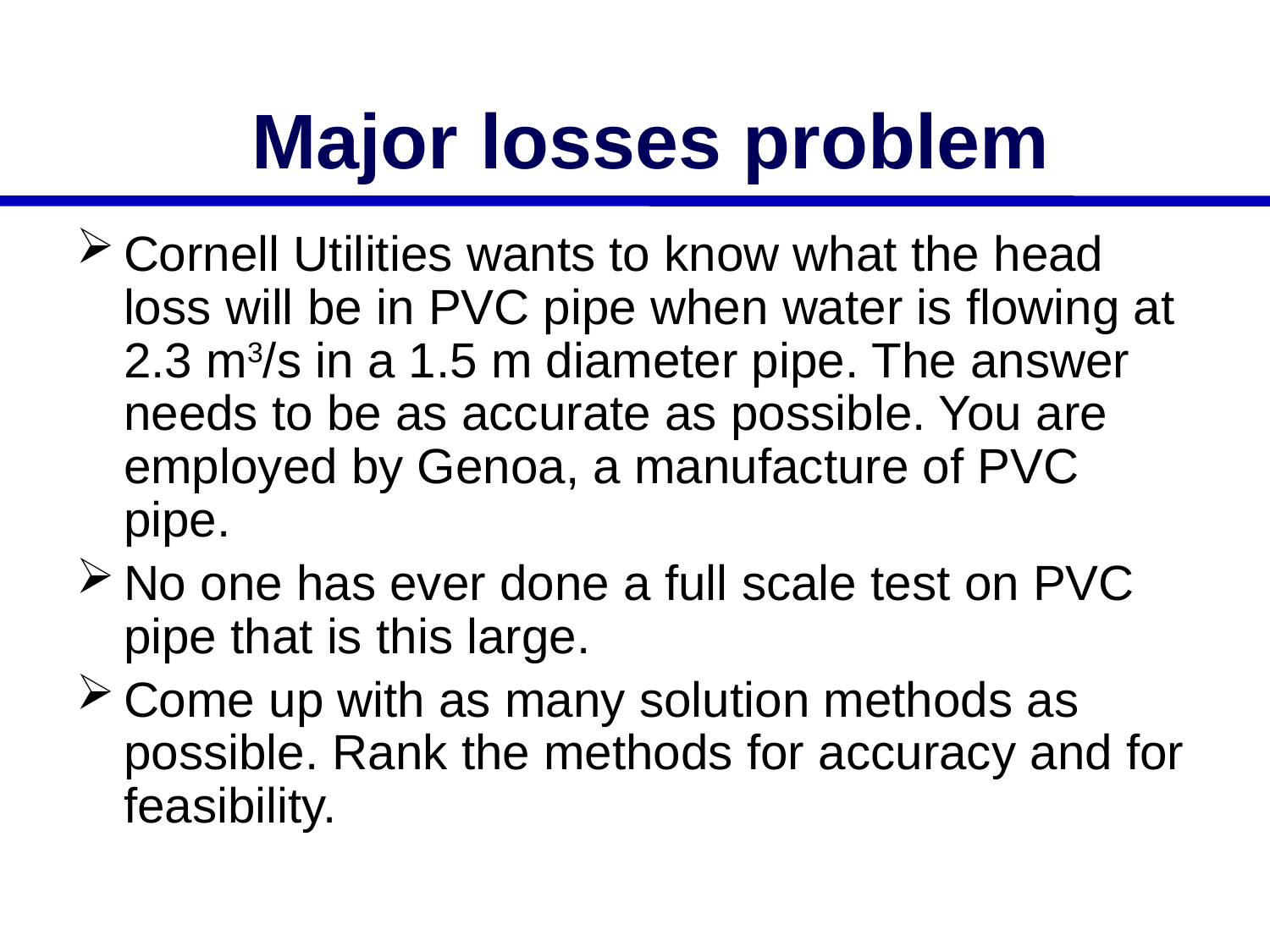

# Major losses problem
Cornell Utilities wants to know what the head loss will be in PVC pipe when water is flowing at 2.3 m3/s in a 1.5 m diameter pipe. The answer needs to be as accurate as possible. You are employed by Genoa, a manufacture of PVC pipe.
No one has ever done a full scale test on PVC pipe that is this large.
Come up with as many solution methods as possible. Rank the methods for accuracy and for feasibility.